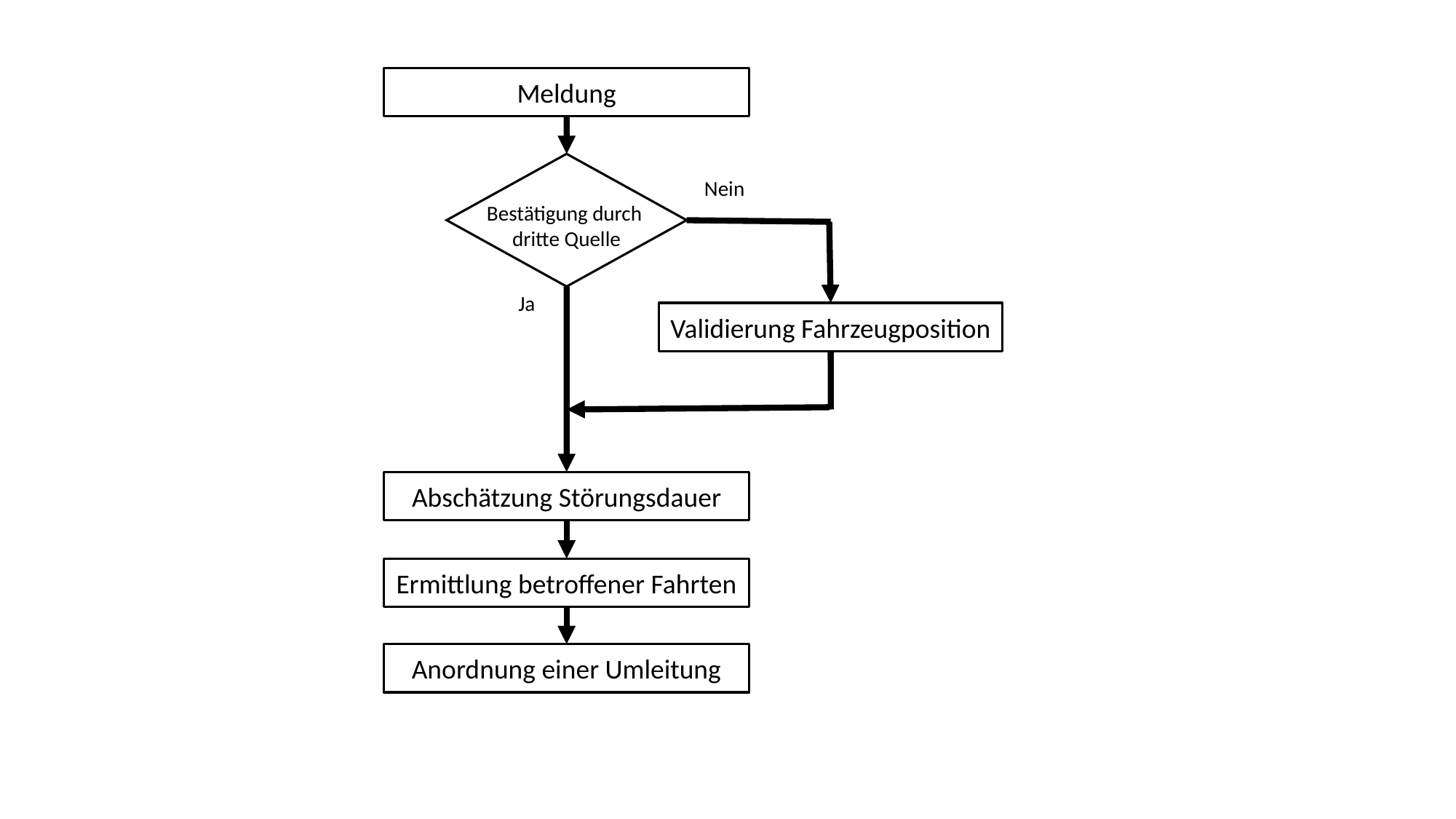

Meldung

Bestätigung durch
dritte Quelle
Nein
Ja
Validierung Fahrzeugposition
Abschätzung Störungsdauer
Ermittlung betroffener Fahrten
Anordnung einer Umleitung